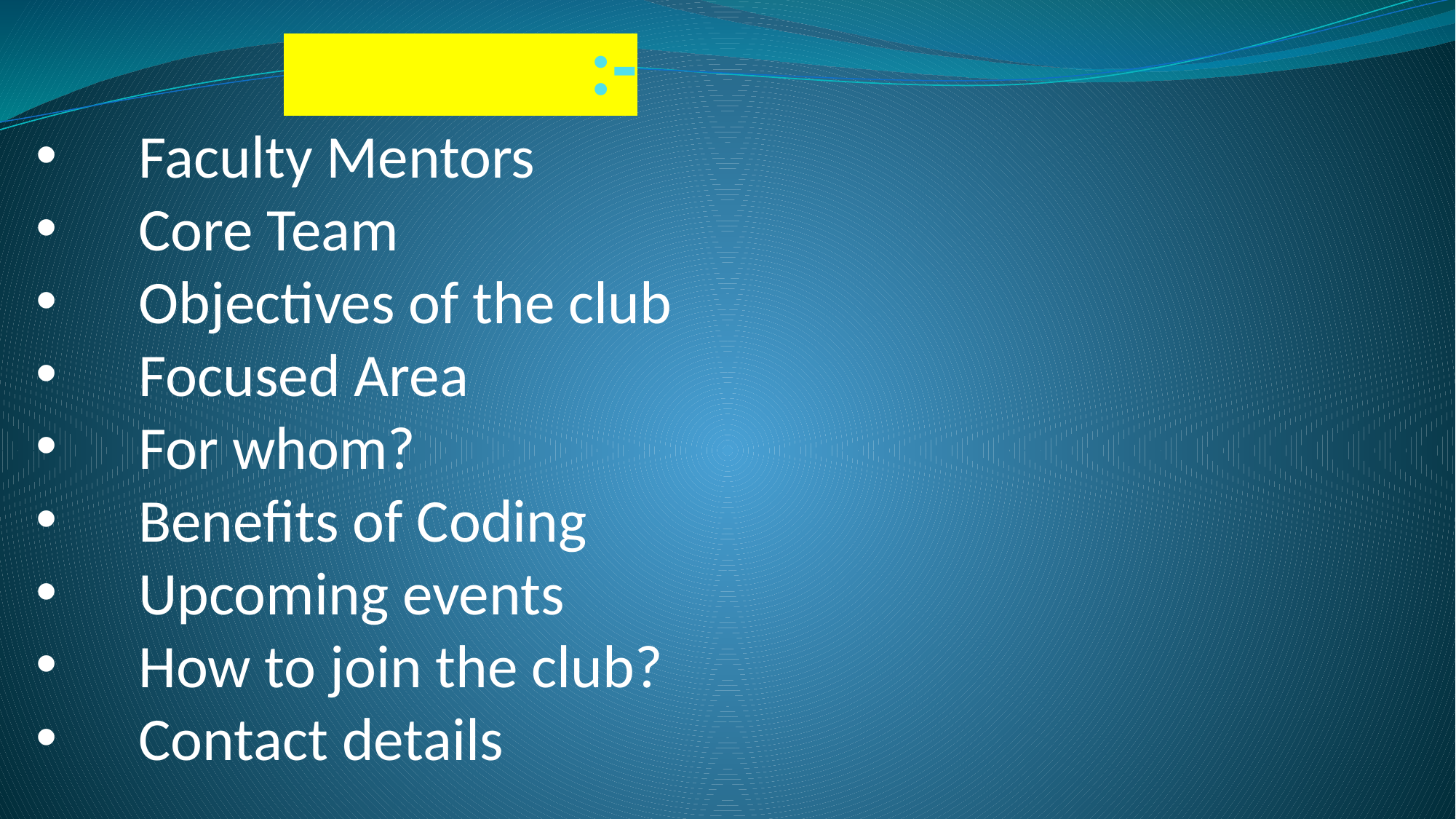

# Contents:-

Faculty Mentors
Core Team
Objectives of the club
Focused Area
For whom?
Benefits of Coding
Upcoming events
How to join the club?
Contact details